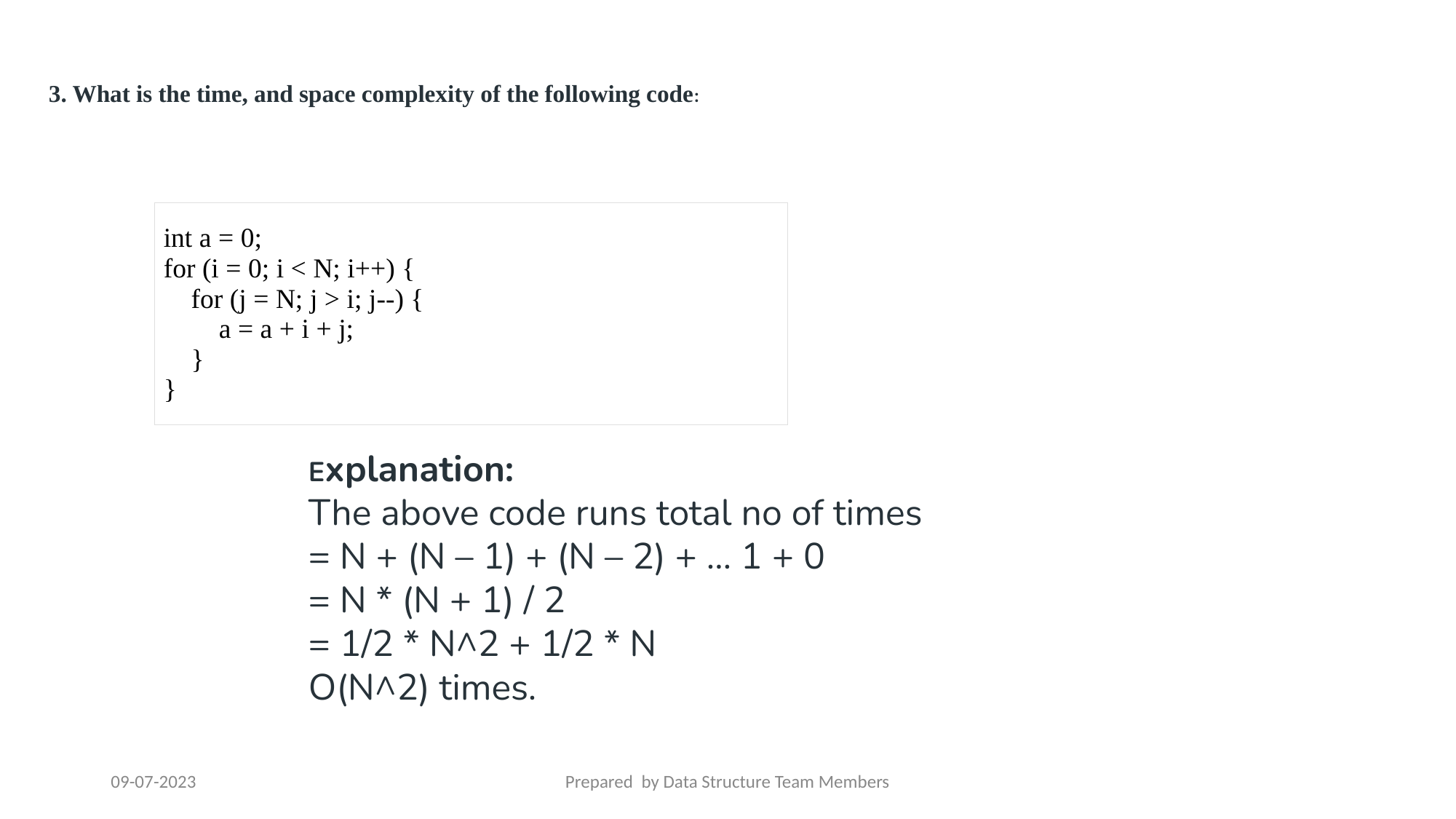

3. What is the time, and space complexity of the following code:

| int a = 0; for (i = 0; i < N; i++) {     for (j = N; j > i; j--) {         a = a + i + j;     } } |
| --- |
Explanation: 
The above code runs total no of times 
= N + (N – 1) + (N – 2) + … 1 + 0 
= N * (N + 1) / 2 
= 1/2 * N^2 + 1/2 * N 
O(N^2) times.
09-07-2023
Prepared  by Data Structure Team Members